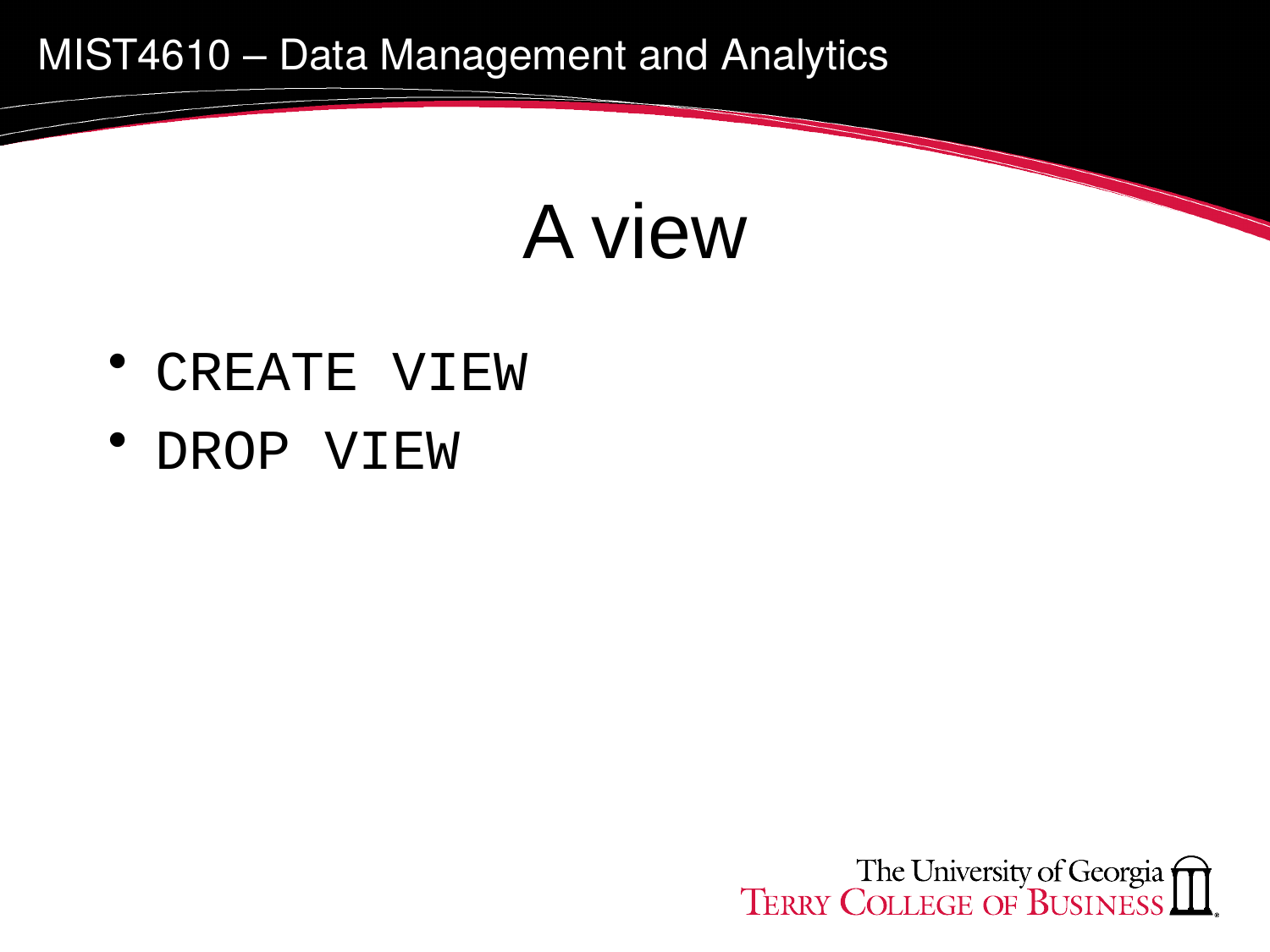

# A view
CREATE VIEW
DROP VIEW